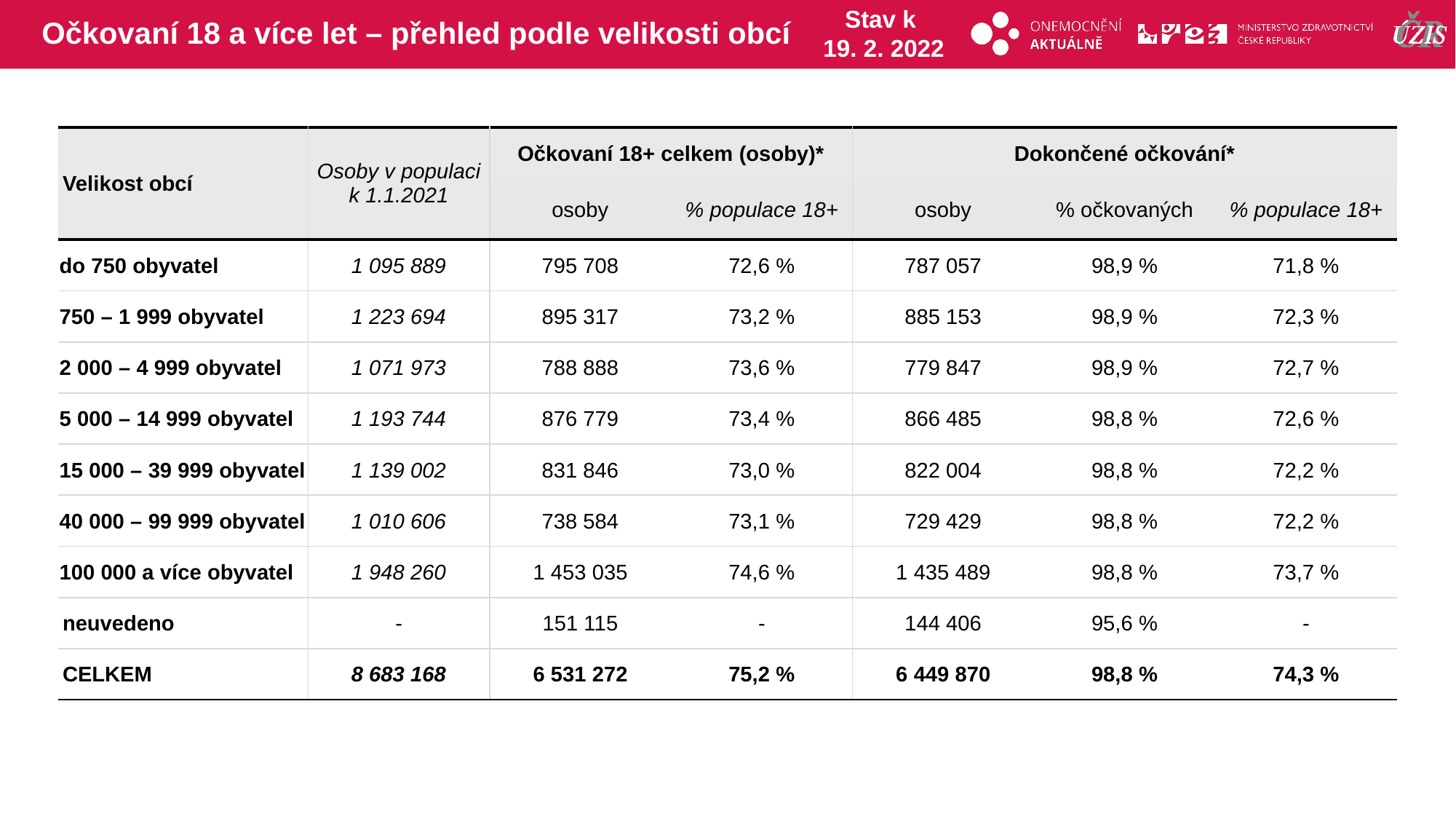

# Očkovaní 18 a více let – přehled podle velikosti obcí
Stav k
19. 2. 2022
| Velikost obcí | Osoby v populaci k 1.1.2021 | Očkovaní 18+ celkem (osoby)\* |  | Dokončené očkování\* |  |  |
| --- | --- | --- | --- | --- | --- | --- |
|  |  | osoby | % populace 18+ | osoby | % očkovaných | % populace 18+ |
| do 750 obyvatel | 1 095 889 | 795 708 | 72,6 % | 787 057 | 98,9 % | 71,8 % |
| 750 – 1 999 obyvatel | 1 223 694 | 895 317 | 73,2 % | 885 153 | 98,9 % | 72,3 % |
| 2 000 – 4 999 obyvatel | 1 071 973 | 788 888 | 73,6 % | 779 847 | 98,9 % | 72,7 % |
| 5 000 – 14 999 obyvatel | 1 193 744 | 876 779 | 73,4 % | 866 485 | 98,8 % | 72,6 % |
| 15 000 – 39 999 obyvatel | 1 139 002 | 831 846 | 73,0 % | 822 004 | 98,8 % | 72,2 % |
| 40 000 – 99 999 obyvatel | 1 010 606 | 738 584 | 73,1 % | 729 429 | 98,8 % | 72,2 % |
| 100 000 a více obyvatel | 1 948 260 | 1 453 035 | 74,6 % | 1 435 489 | 98,8 % | 73,7 % |
| neuvedeno | - | 151 115 | - | 144 406 | 95,6 % | - |
| CELKEM | 8 683 168 | 6 531 272 | 75,2 % | 6 449 870 | 98,8 % | 74,3 % |